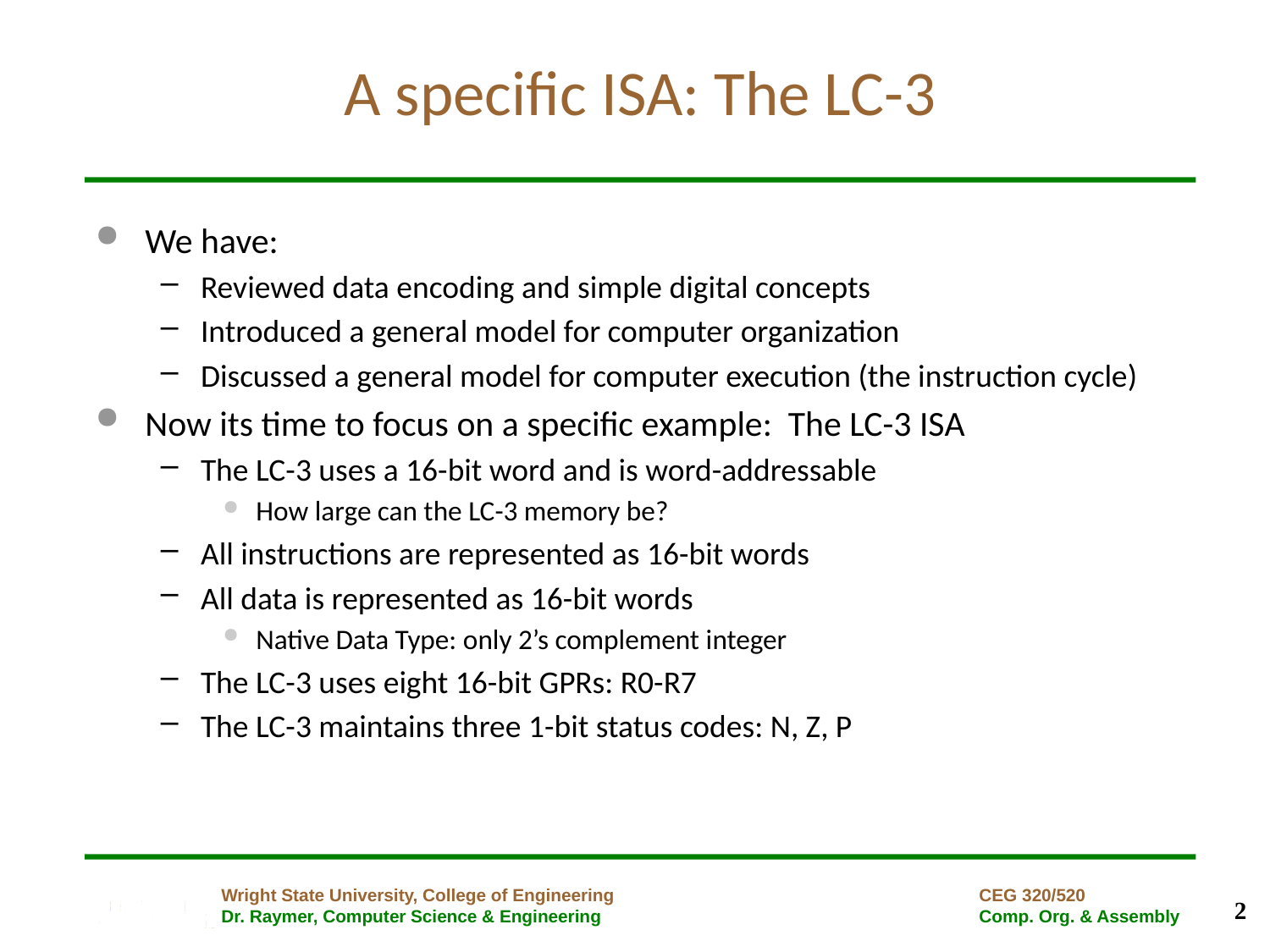

# A specific ISA: The LC-3
We have:
Reviewed data encoding and simple digital concepts
Introduced a general model for computer organization
Discussed a general model for computer execution (the instruction cycle)
Now its time to focus on a specific example:  The LC-3 ISA
The LC-3 uses a 16-bit word and is word-addressable
How large can the LC-3 memory be?
All instructions are represented as 16-bit words
All data is represented as 16-bit words
Native Data Type: only 2’s complement integer
The LC-3 uses eight 16-bit GPRs: R0-R7
The LC-3 maintains three 1-bit status codes: N, Z, P